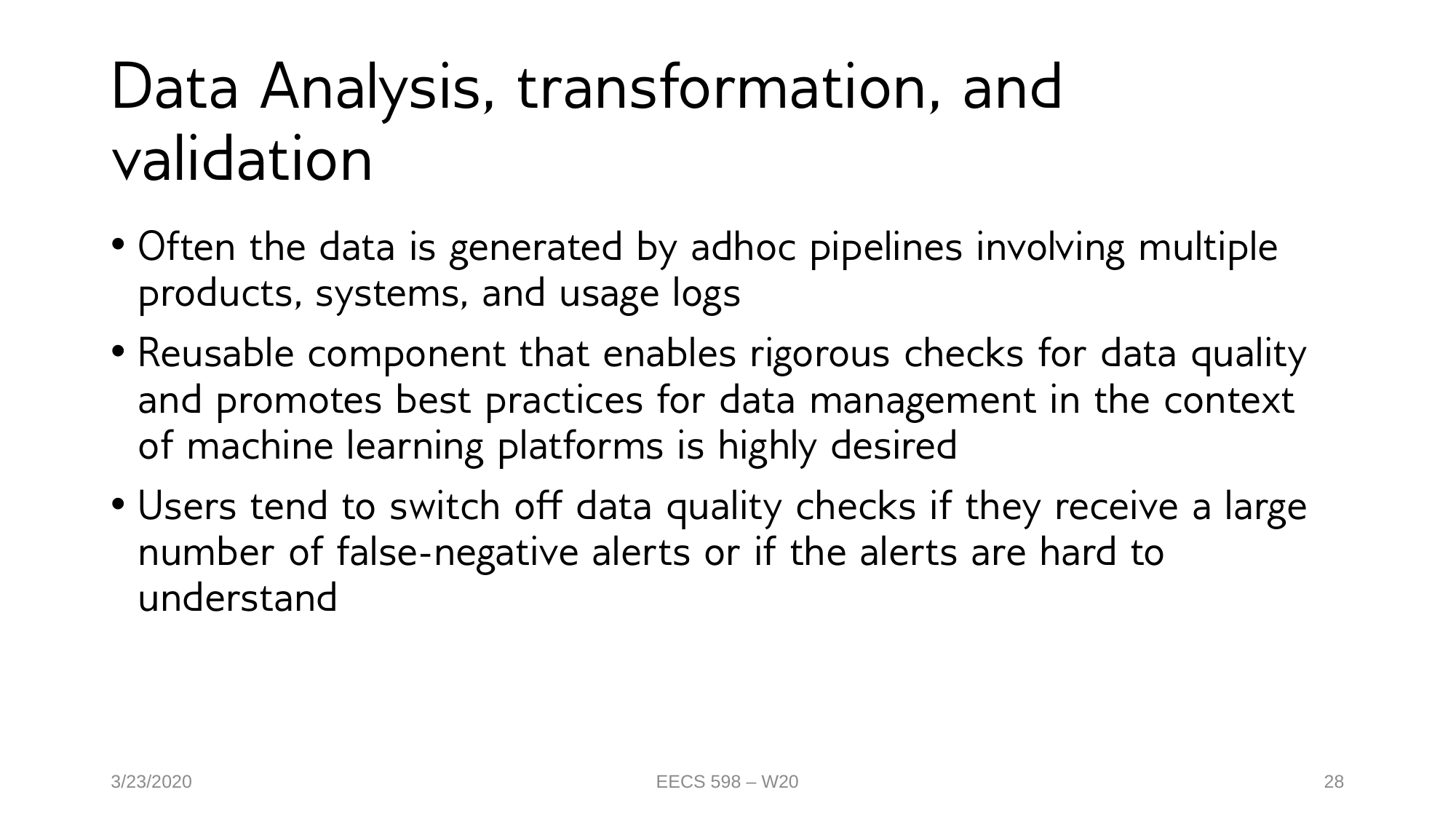

# Data Analysis, transformation, and validation
Often the data is generated by adhoc pipelines involving multiple products, systems, and usage logs
Reusable component that enables rigorous checks for data quality and promotes best practices for data management in the context of machine learning platforms is highly desired
Users tend to switch off data quality checks if they receive a large number of false-negative alerts or if the alerts are hard to understand
3/23/2020
EECS 598 – W20
28